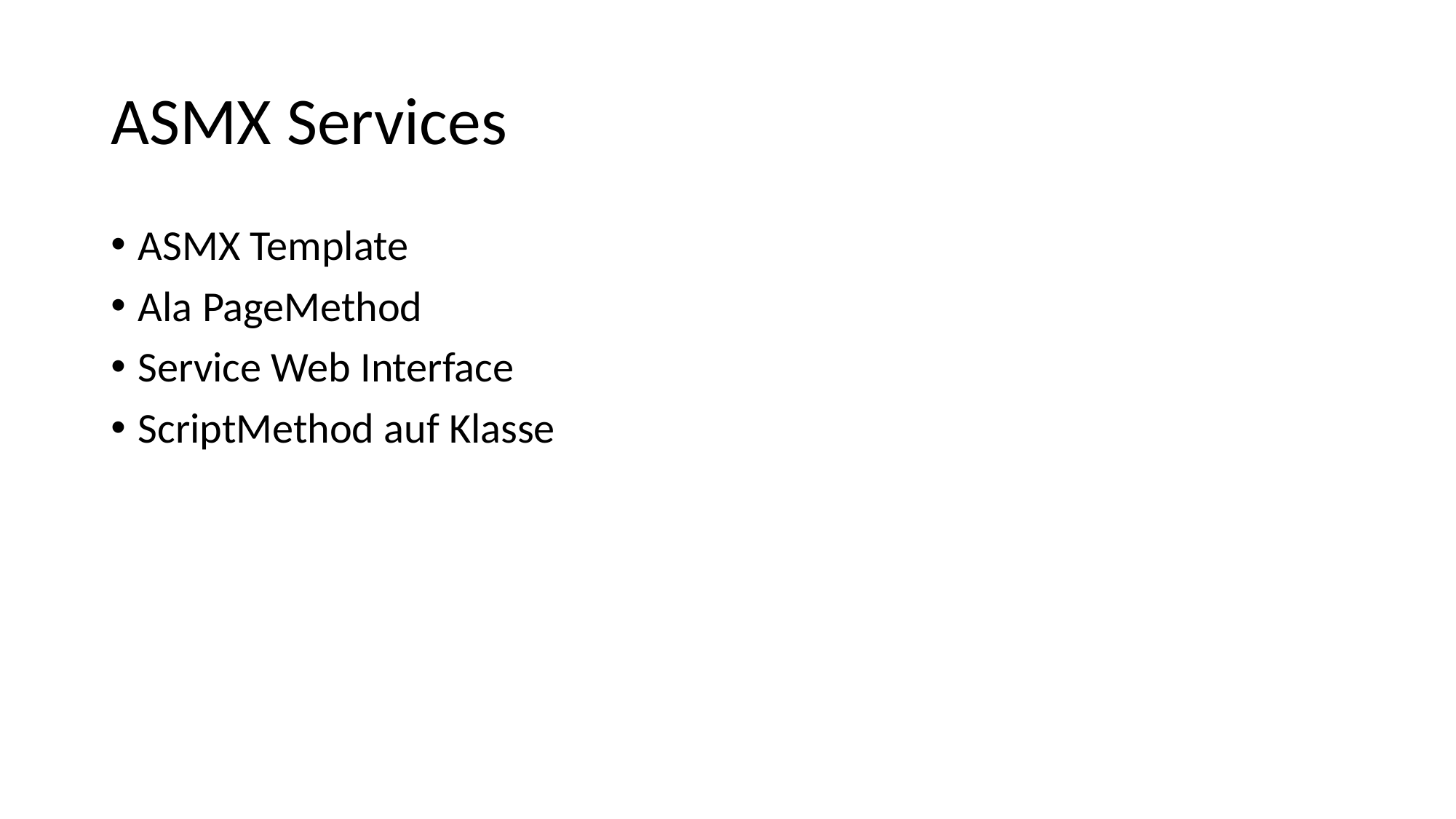

# ASMX Services
ASMX Template
Ala PageMethod
Service Web Interface
ScriptMethod auf Klasse